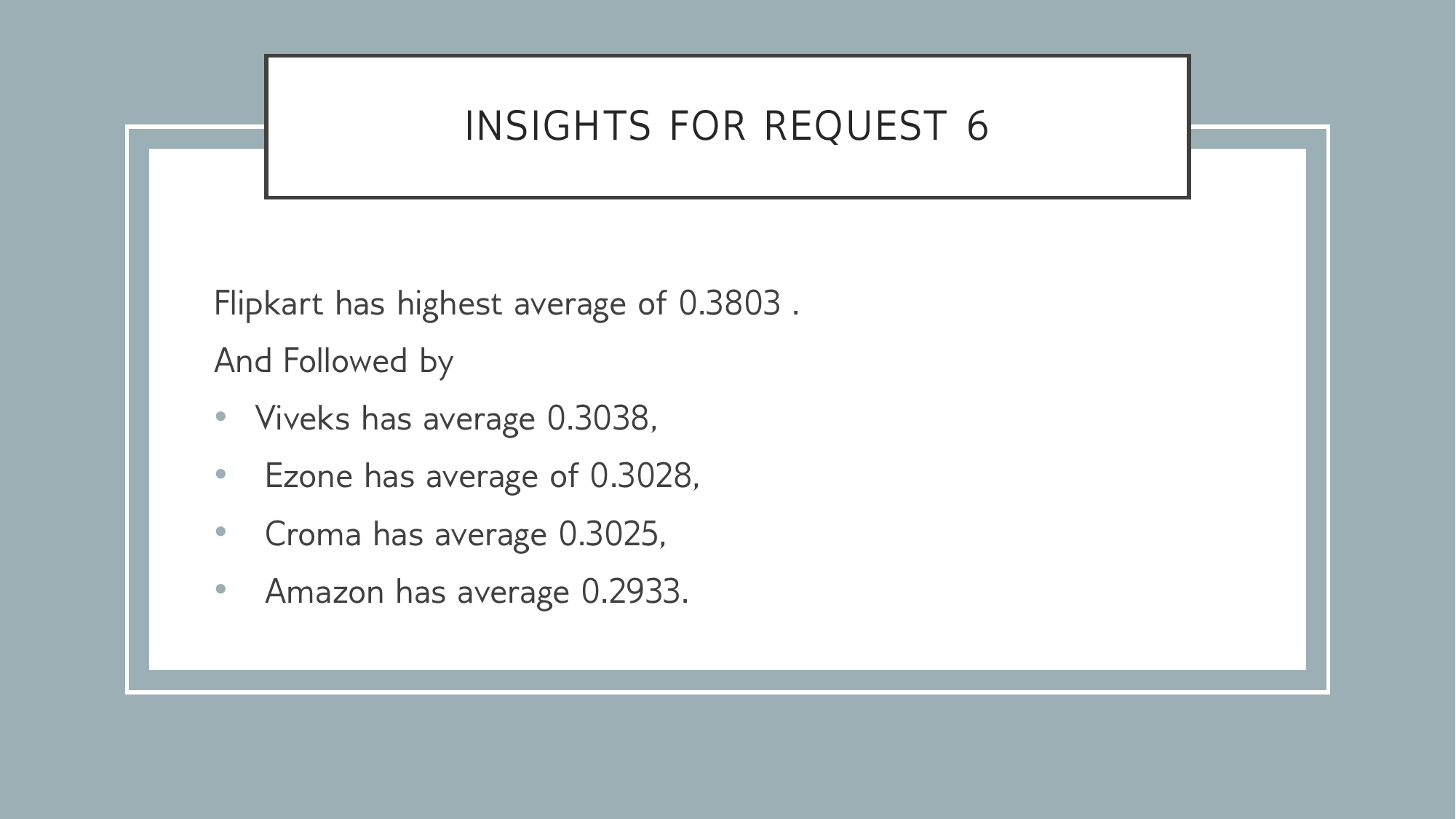

# Insights for Request 6

Flipkart has highest average of 0.3803 .
And Followed by
Viveks has average 0.3038,
 Ezone has average of 0.3028,
 Croma has average 0.3025,
 Amazon has average 0.2933.